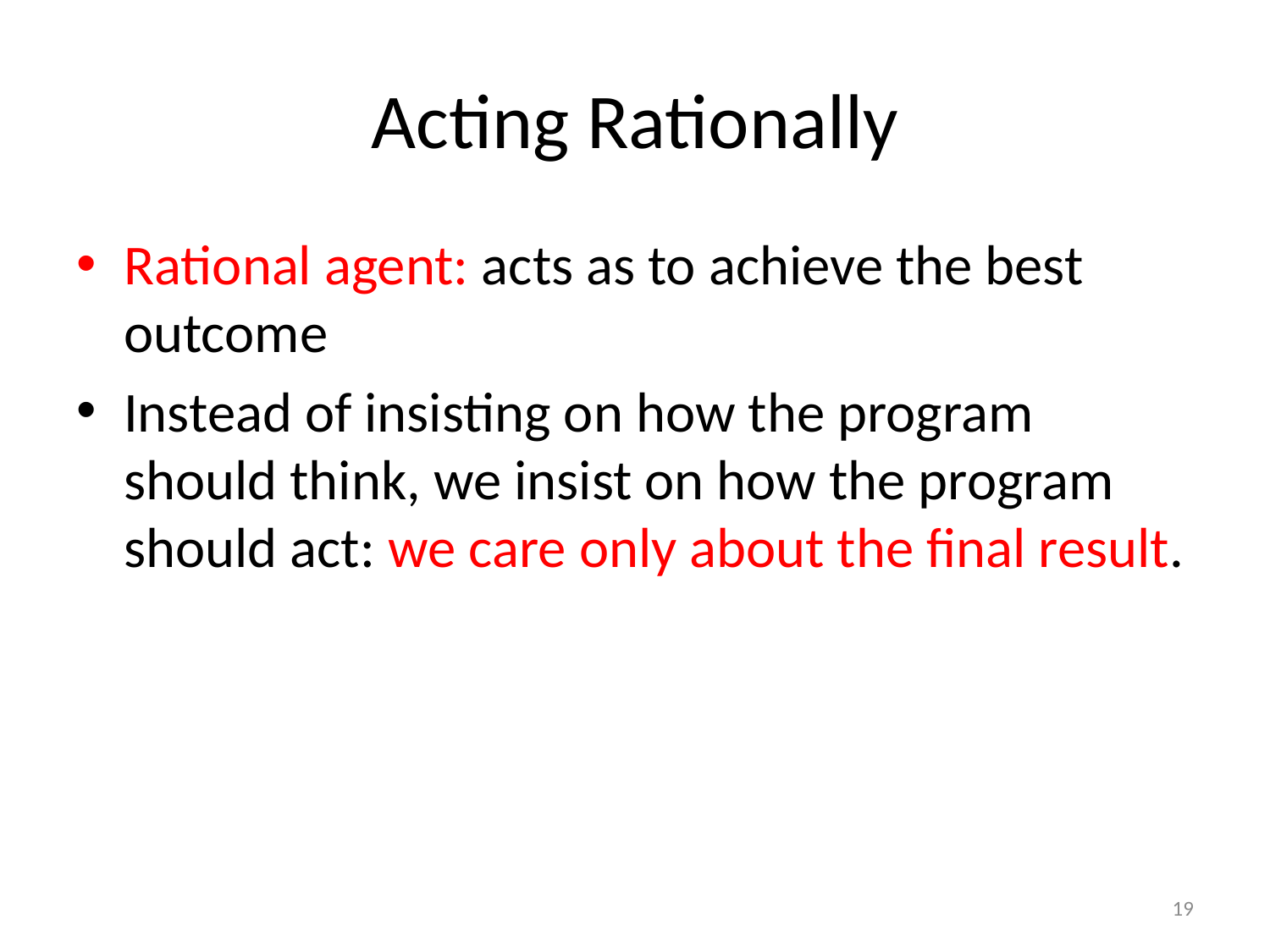

# Acting Rationally
Rational agent: acts as to achieve the best outcome
Instead of insisting on how the program should think, we insist on how the program should act: we care only about the final result.

19